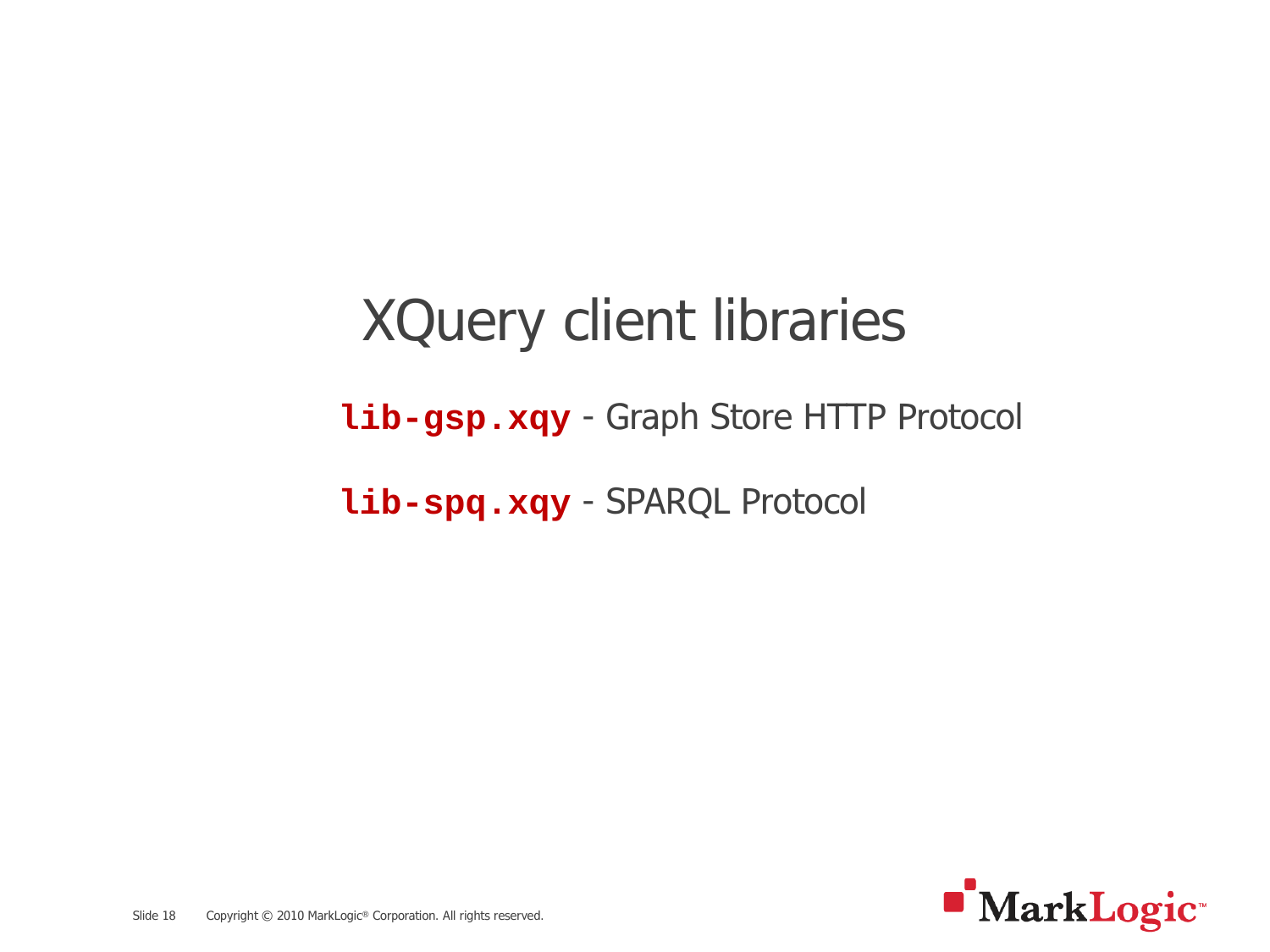

XQuery client libraries

lib-gsp.xqy - Graph Store HTTP Protocol
lib-spq.xqy - SPARQL Protocol